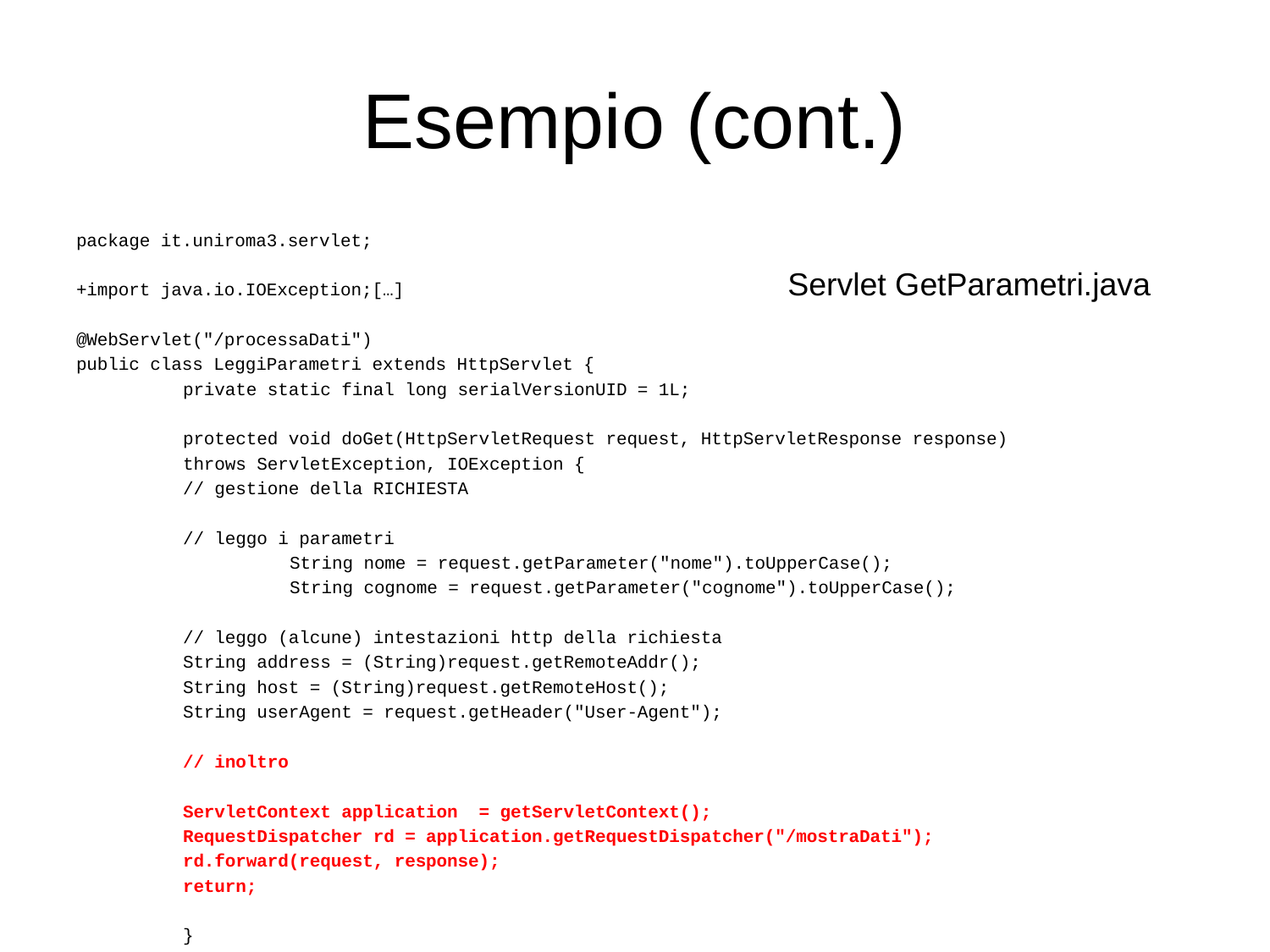

# Esempio (cont.)
package it.uniroma3.servlet;

+import java.io.IOException;[…]

@WebServlet("/processaDati")
public class LeggiParametri extends HttpServlet {
	private static final long serialVersionUID = 1L;

	protected void doGet(HttpServletRequest request, HttpServletResponse response)
						throws ServletException, IOException {
		// gestione della RICHIESTA

		// leggo i parametri
	  	String nome = request.getParameter("nome").toUpperCase();
	  	String cognome = request.getParameter("cognome").toUpperCase();

		// leggo (alcune) intestazioni http della richiesta
		String address = (String)request.getRemoteAddr();
		String host = (String)request.getRemoteHost();
		String userAgent = request.getHeader("User-Agent");

		// inoltro

		ServletContext application  = getServletContext();
		RequestDispatcher rd = application.getRequestDispatcher("/mostraDati");
		rd.forward(request, response);
		return;

	}
Servlet GetParametri.java